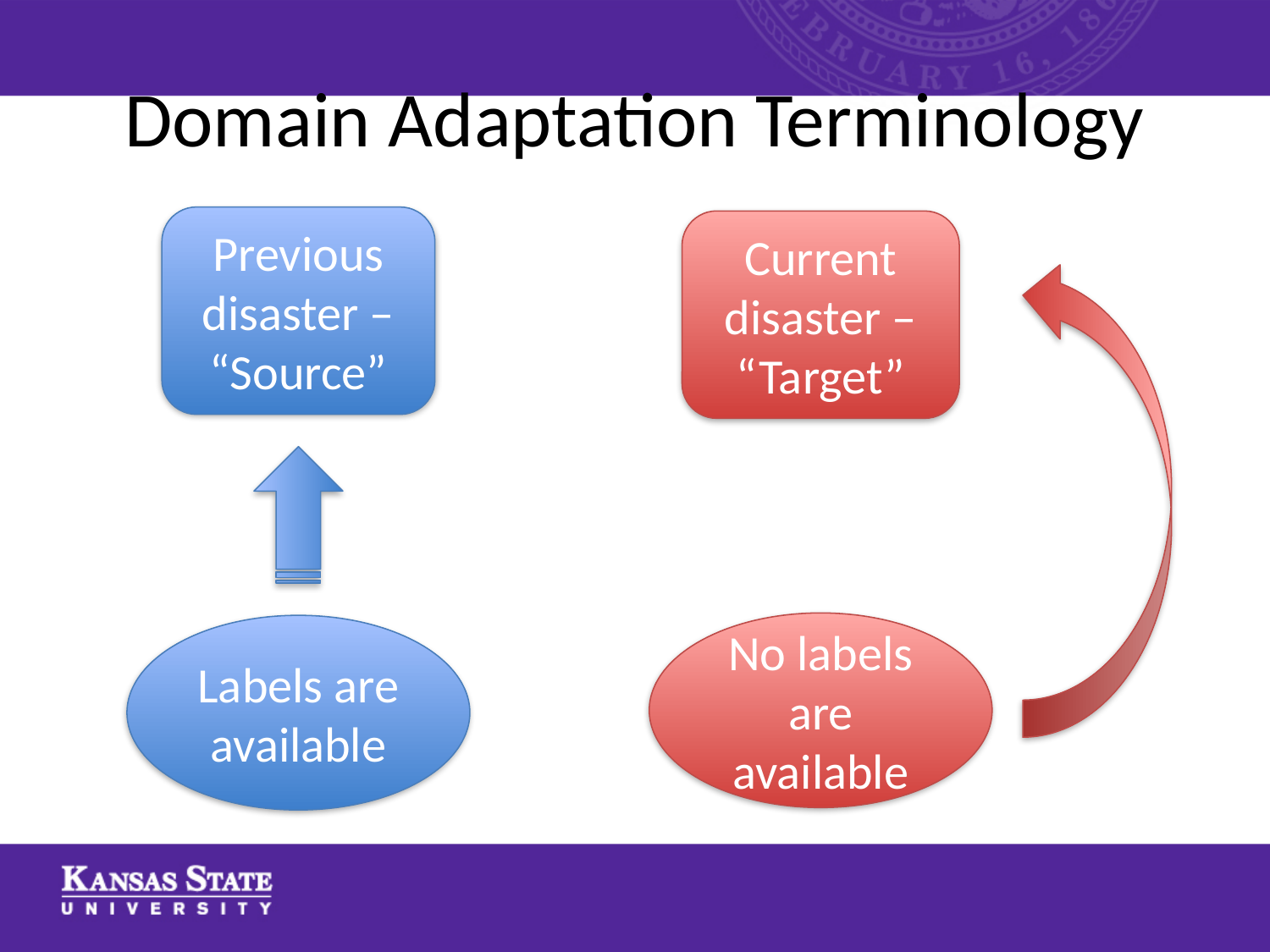

# Domain Adaptation Terminology
Previous disaster – “Source”
Current disaster – “Target”

No labels are available
Labels are available